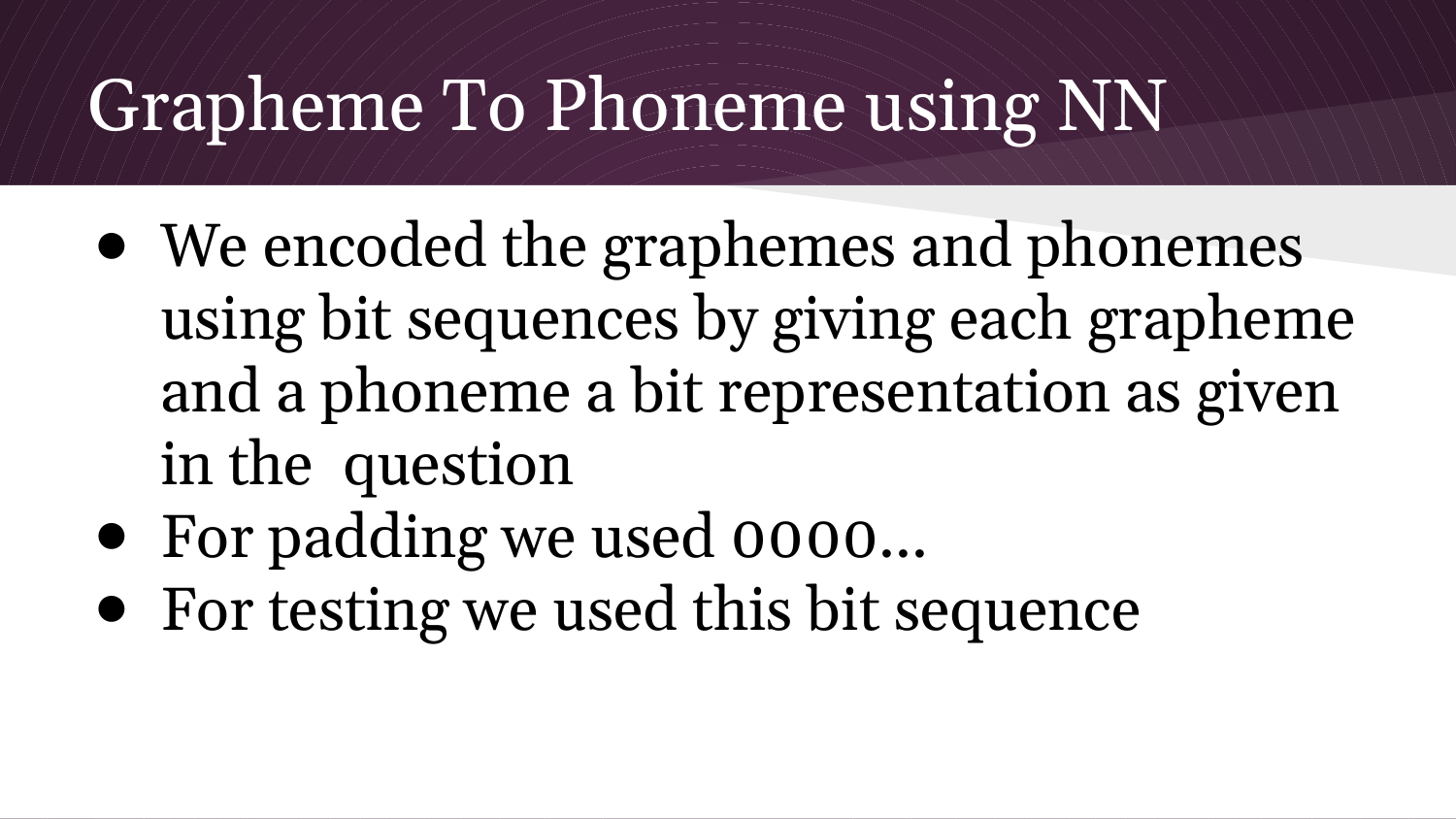

# Grapheme To Phoneme using NN
We encoded the graphemes and phonemes using bit sequences by giving each grapheme and a phoneme a bit representation as given in the  question
For padding we used 0000...
For testing we used this bit sequence